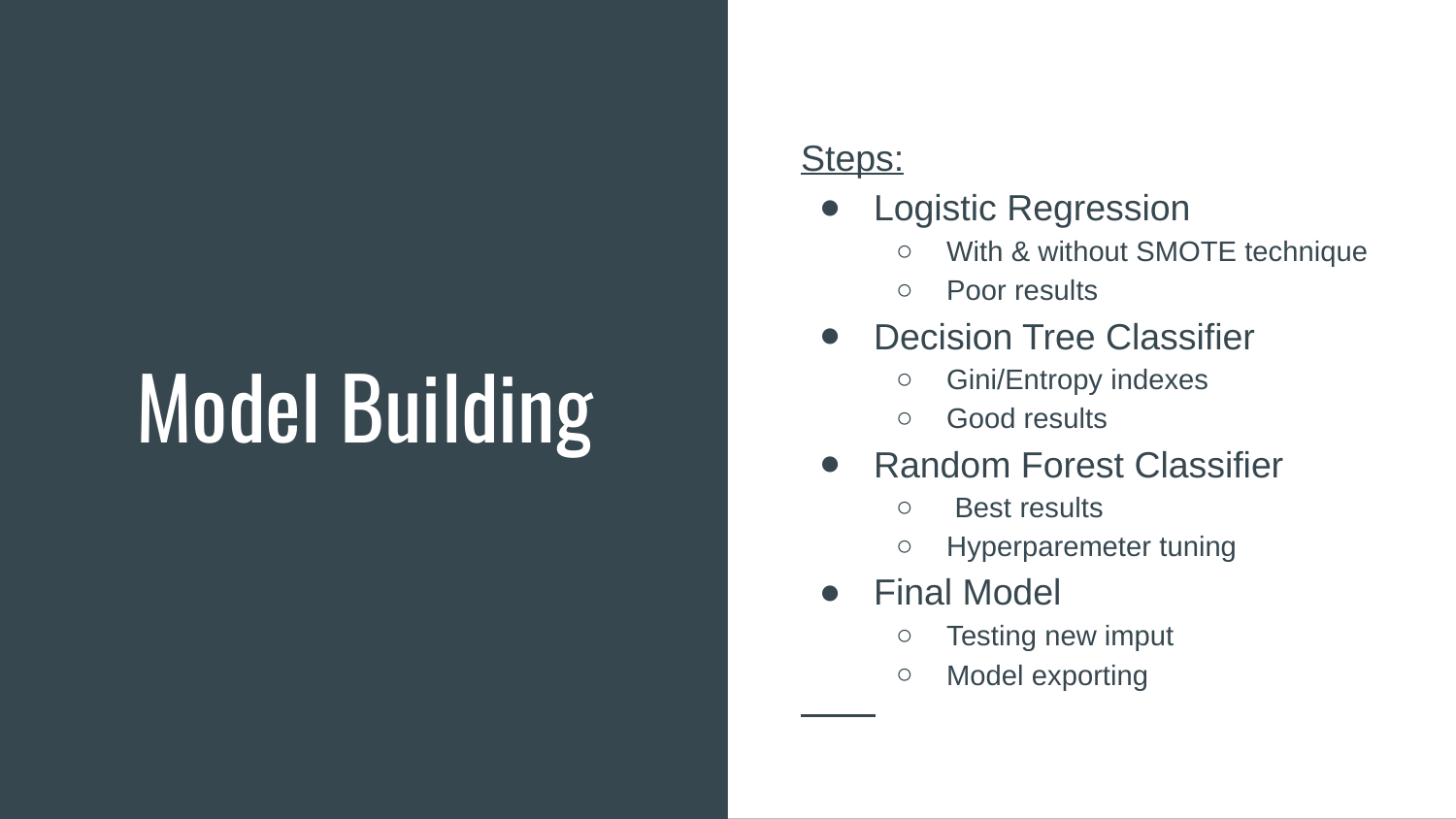

Steps:
Logistic Regression
With & without SMOTE technique
Poor results
Decision Tree Classifier
Gini/Entropy indexes
Good results
Random Forest Classifier
 Best results
Hyperparemeter tuning
Final Model
Testing new imput
Model exporting
# Model Building